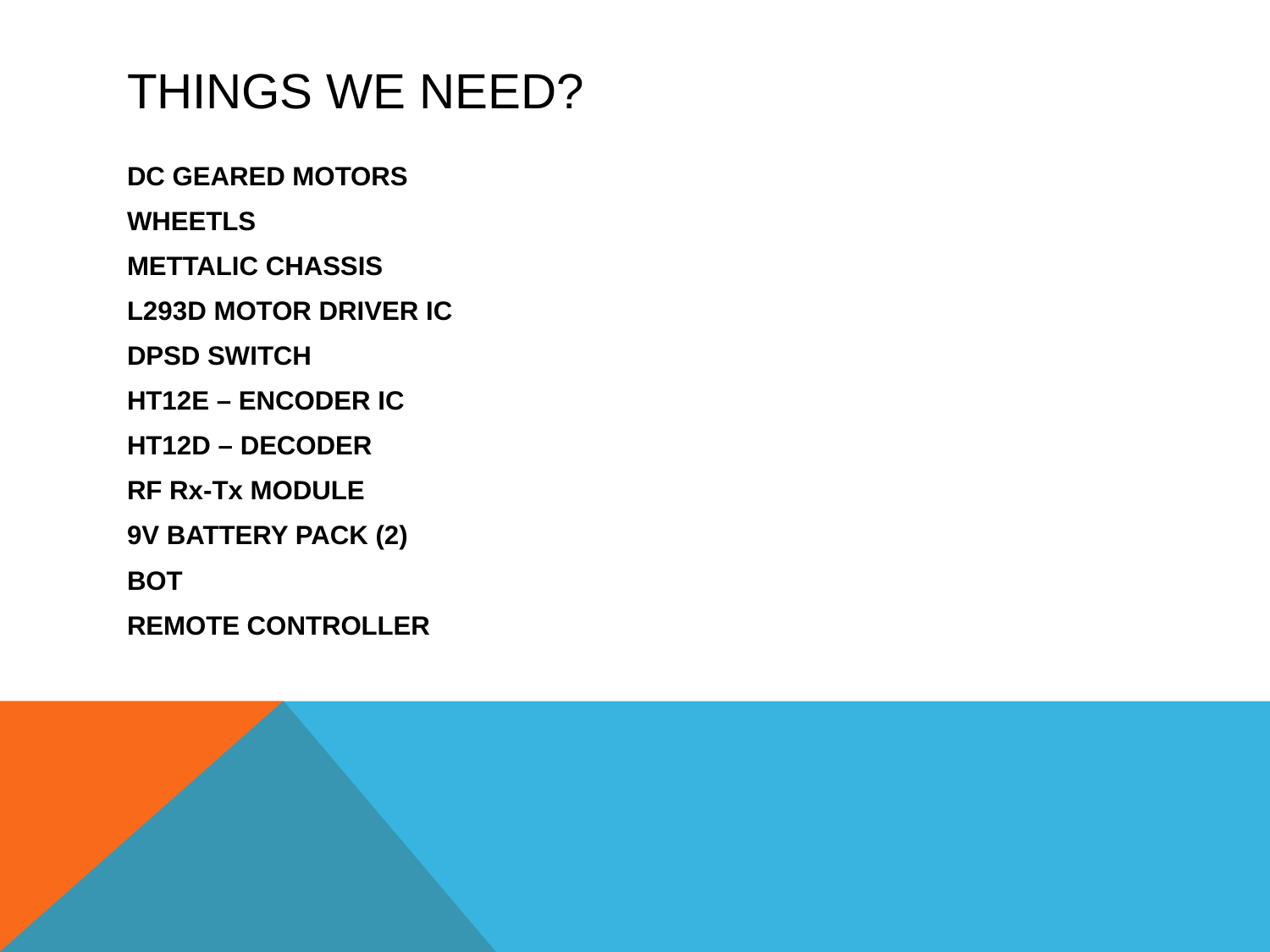

# THINGS WE NEED?
DC GEARED MOTORS
WHEETLS
METTALIC CHASSIS
L293D MOTOR DRIVER IC
DPSD SWITCH
HT12E – ENCODER IC
HT12D – DECODER
RF Rx-Tx MODULE
9V BATTERY PACK (2)
BOT
REMOTE CONTROLLER